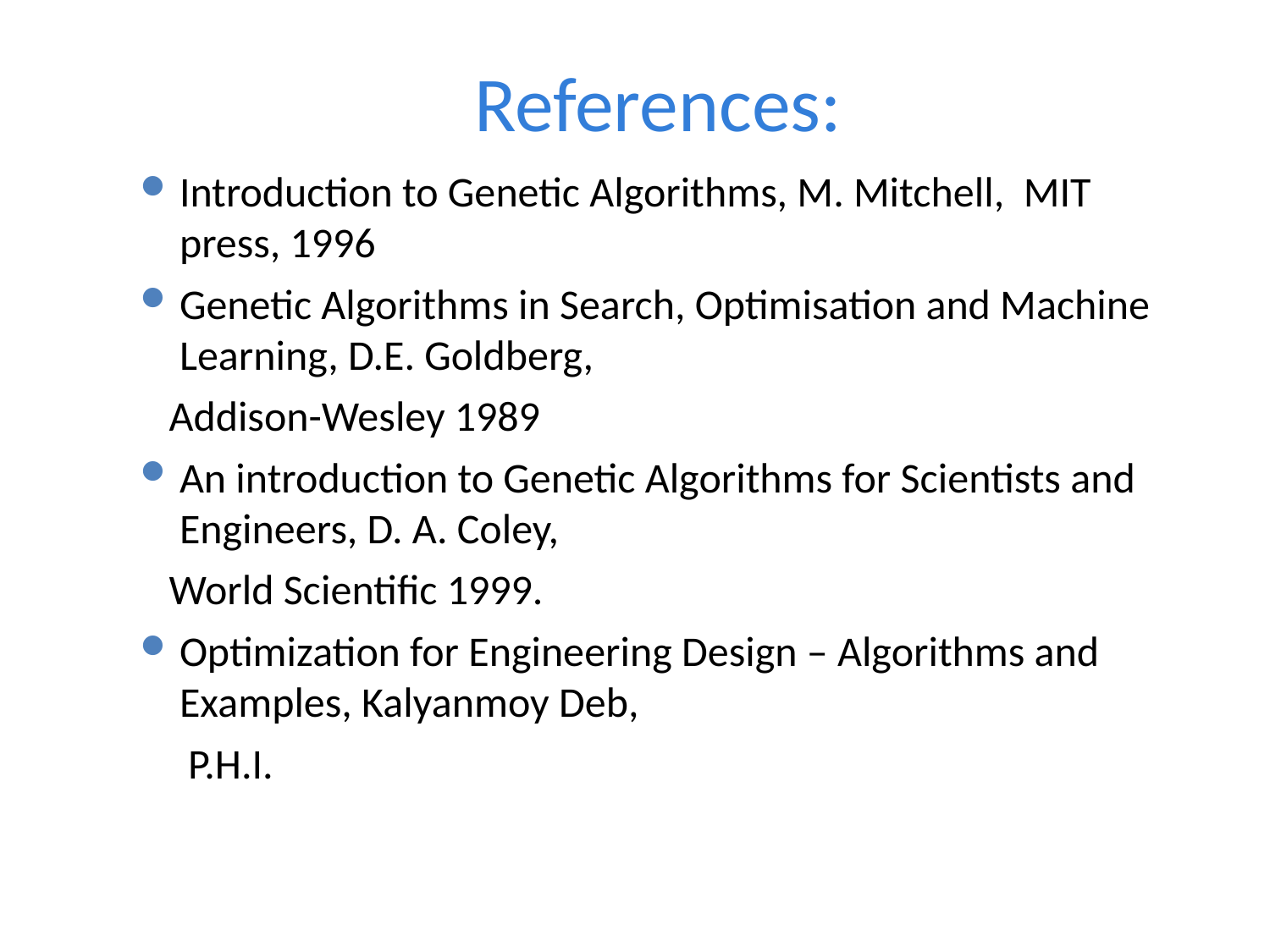

# References:
Introduction to Genetic Algorithms, M. Mitchell,  MIT press, 1996
Genetic Algorithms in Search, Optimisation and Machine Learning, D.E. Goldberg,
   Addison-Wesley 1989
An introduction to Genetic Algorithms for Scientists and Engineers, D. A. Coley,
   World Scientific 1999.
Optimization for Engineering Design – Algorithms and Examples, Kalyanmoy Deb,
     P.H.I.